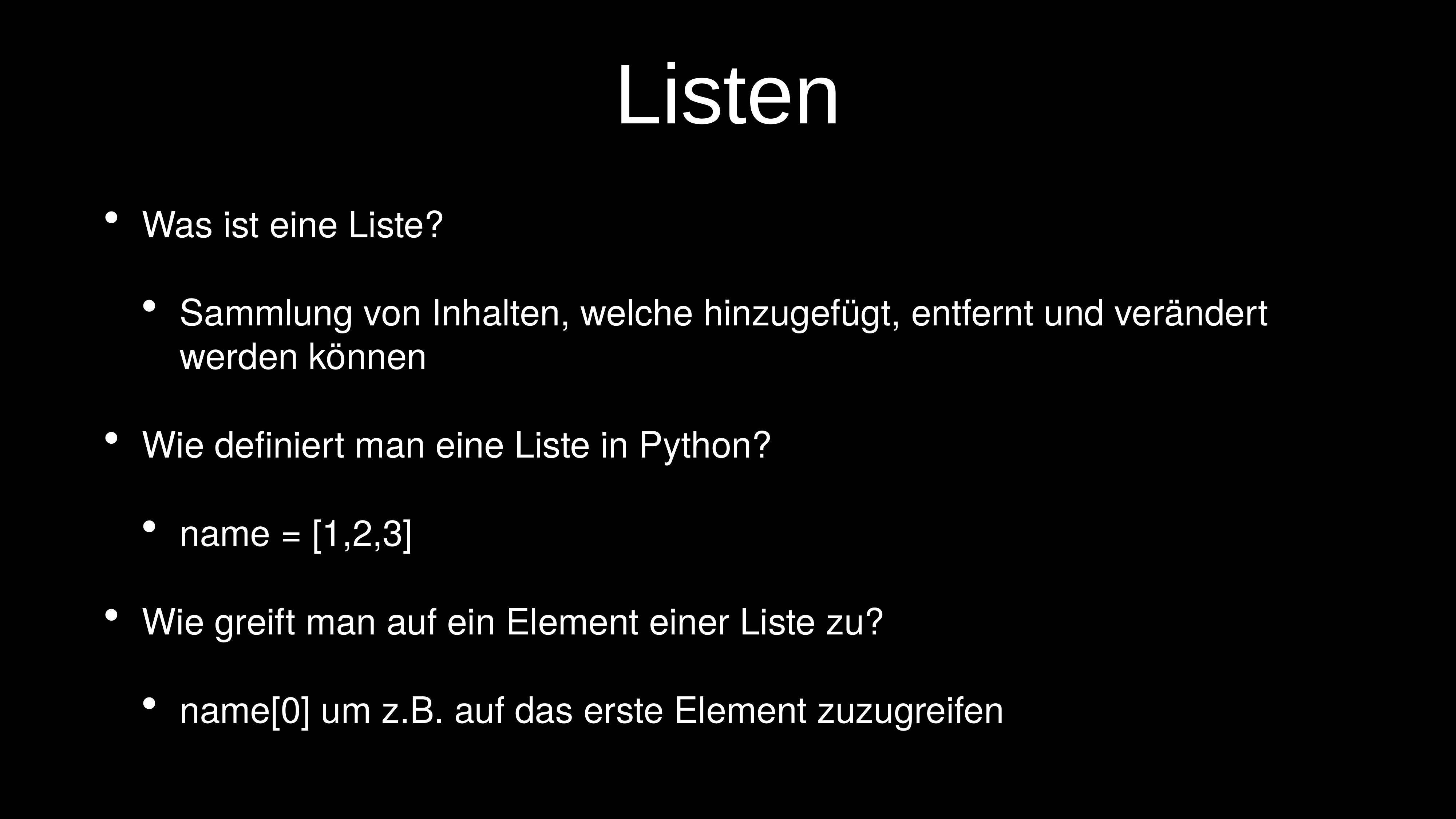

# Listen
Was ist eine Liste?
Sammlung von Inhalten, welche hinzugefügt, entfernt und verändert werden können
Wie definiert man eine Liste in Python?
name = [1,2,3]
Wie greift man auf ein Element einer Liste zu?
name[0] um z.B. auf das erste Element zuzugreifen